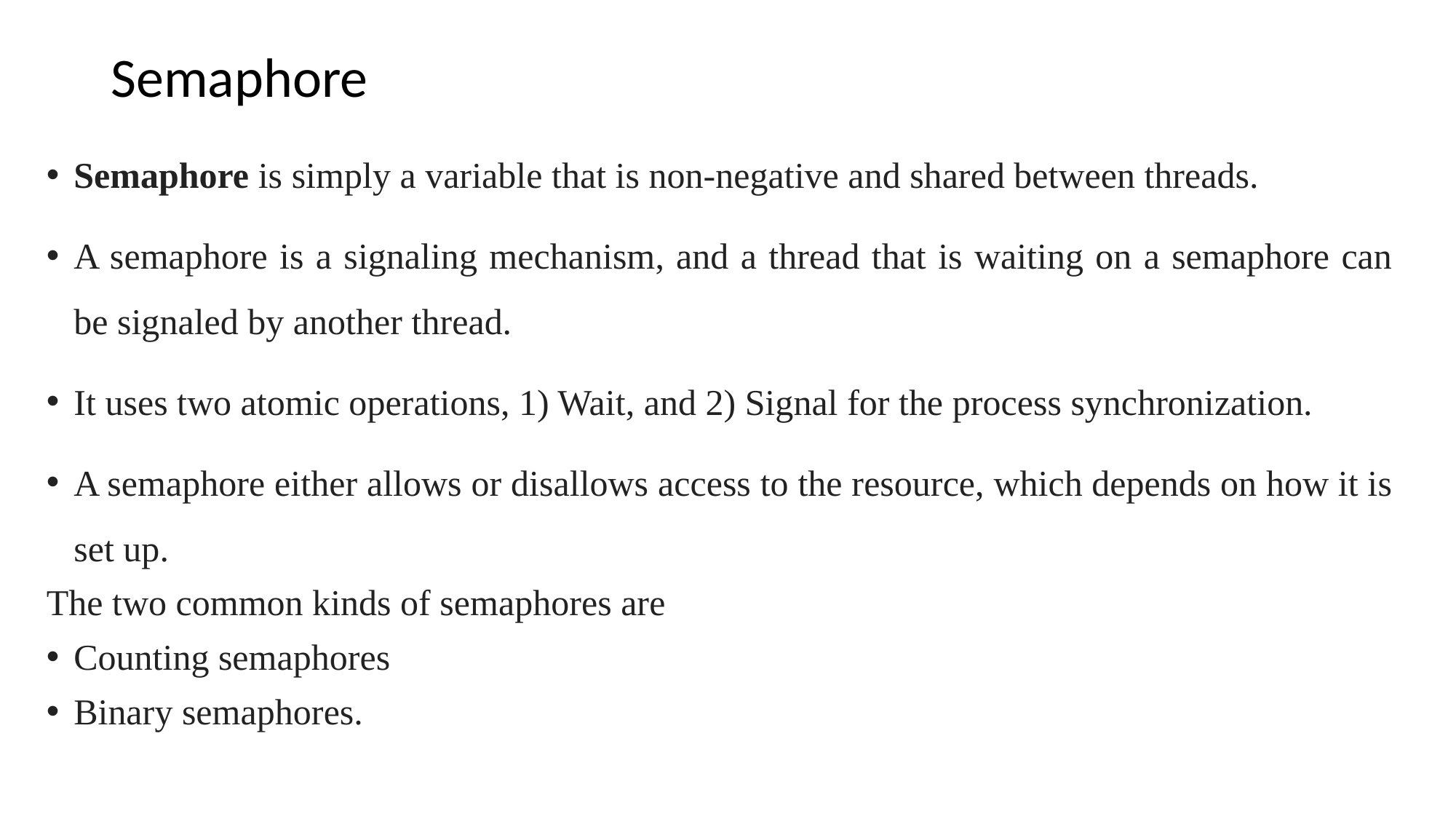

# Semaphore
Semaphore is simply a variable that is non-negative and shared between threads.
A semaphore is a signaling mechanism, and a thread that is waiting on a semaphore can be signaled by another thread.
It uses two atomic operations, 1) Wait, and 2) Signal for the process synchronization.
A semaphore either allows or disallows access to the resource, which depends on how it is set up.
The two common kinds of semaphores are
Counting semaphores
Binary semaphores.